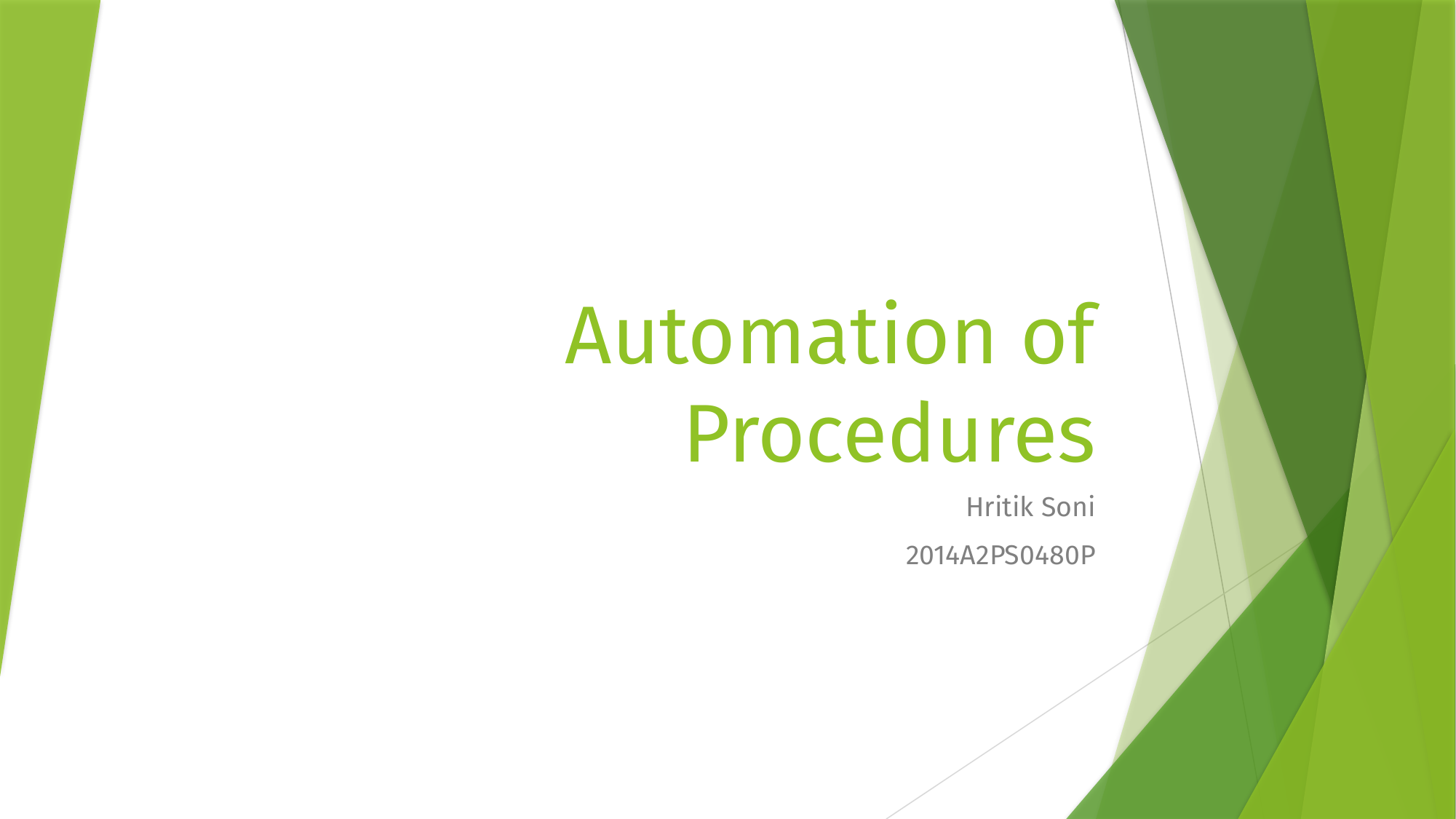

# Automation of Procedures
Hritik Soni
2014A2PS0480P